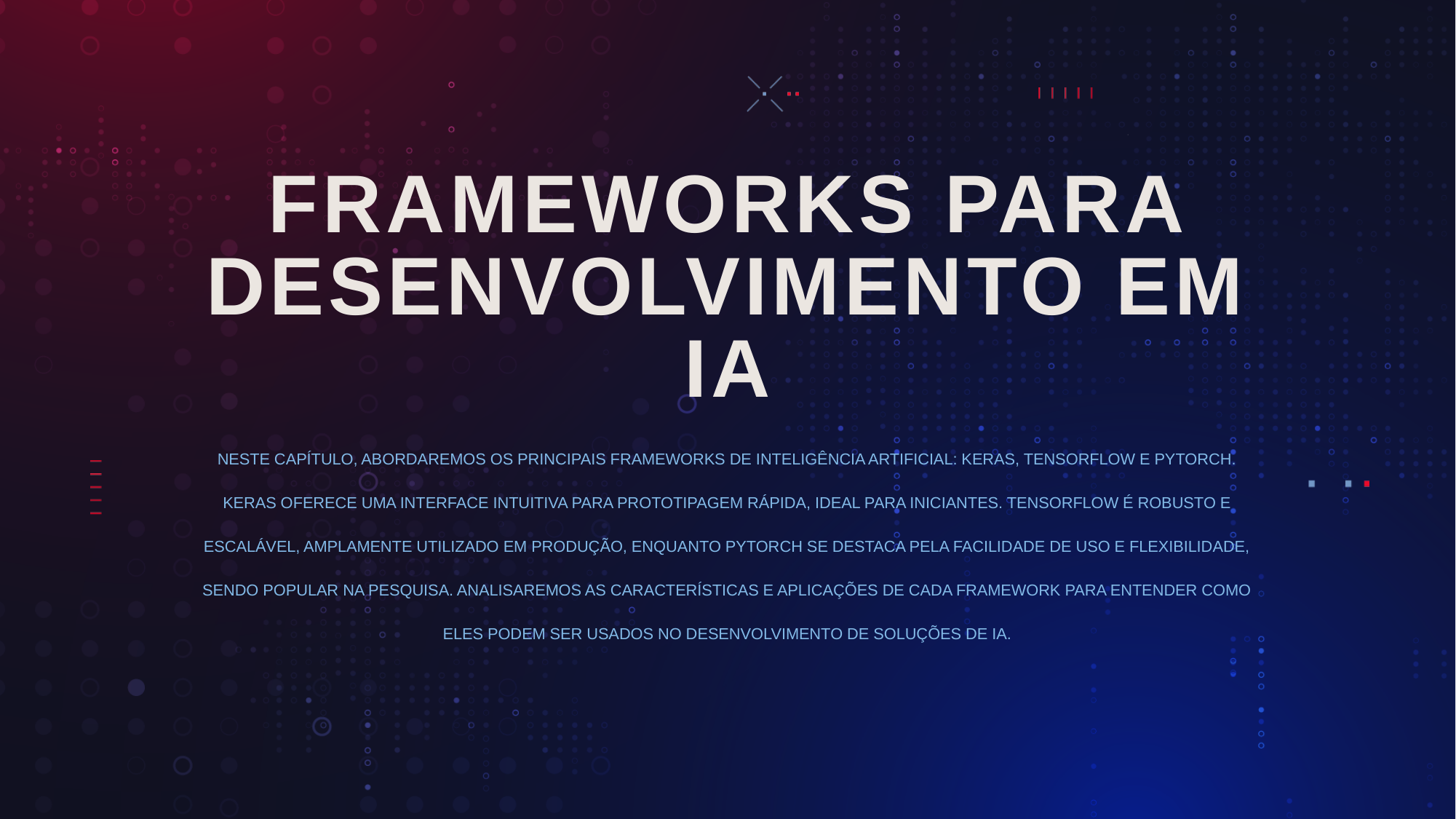

# FRAMEWORKS PARA DESENVOLVIMENTO EM IA
NESTE CAPÍTULO, ABORDAREMOS OS PRINCIPAIS FRAMEWORKS DE INTELIGÊNCIA ARTIFICIAL: KERAS, TENSORFLOW E PYTORCH. KERAS OFERECE UMA INTERFACE INTUITIVA PARA PROTOTIPAGEM RÁPIDA, IDEAL PARA INICIANTES. TENSORFLOW É ROBUSTO E ESCALÁVEL, AMPLAMENTE UTILIZADO EM PRODUÇÃO, ENQUANTO PYTORCH SE DESTACA PELA FACILIDADE DE USO E FLEXIBILIDADE, SENDO POPULAR NA PESQUISA. ANALISAREMOS AS CARACTERÍSTICAS E APLICAÇÕES DE CADA FRAMEWORK PARA ENTENDER COMO ELES PODEM SER USADOS NO DESENVOLVIMENTO DE SOLUÇÕES DE IA.